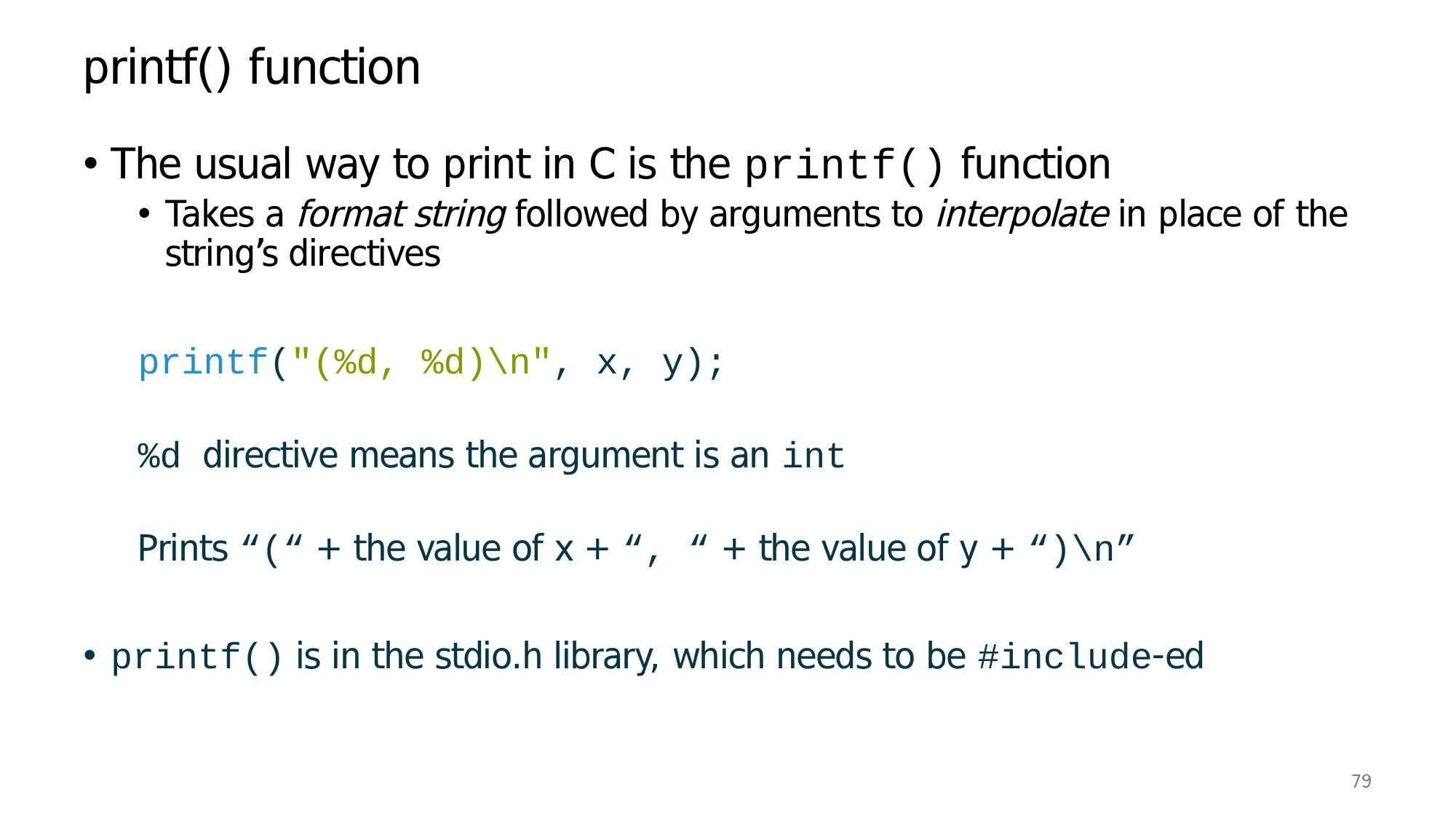

# printf() function
The usual way to print in C is the printf() function
Takes a format string followed by arguments to interpolate in place of the string’s directives

printf("(%d, %d)\n", x, y);

%d directive means the argument is an int

Prints “(“ + the value of x + “, “ + the value of y + “)\n”

printf() is in the stdio.h library, which needs to be #include-ed
79